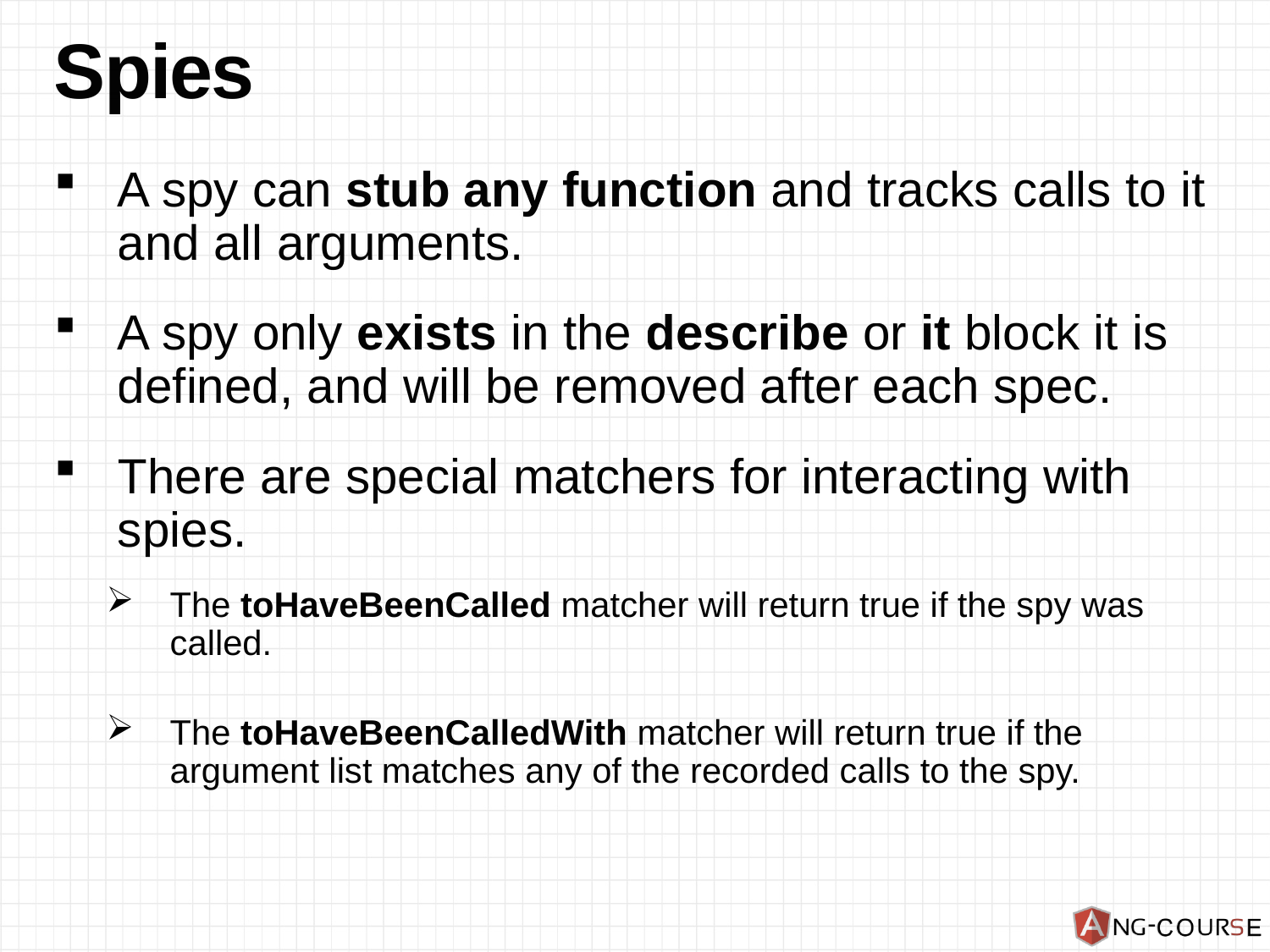

# Spies
A spy can stub any function and tracks calls to it and all arguments.

A spy only exists in the describe or it block it is defined, and will be removed after each spec.

There are special matchers for interacting with spies.

The toHaveBeenCalled matcher will return true if the spy was called.

The toHaveBeenCalledWith matcher will return true if the argument list matches any of the recorded calls to the spy.